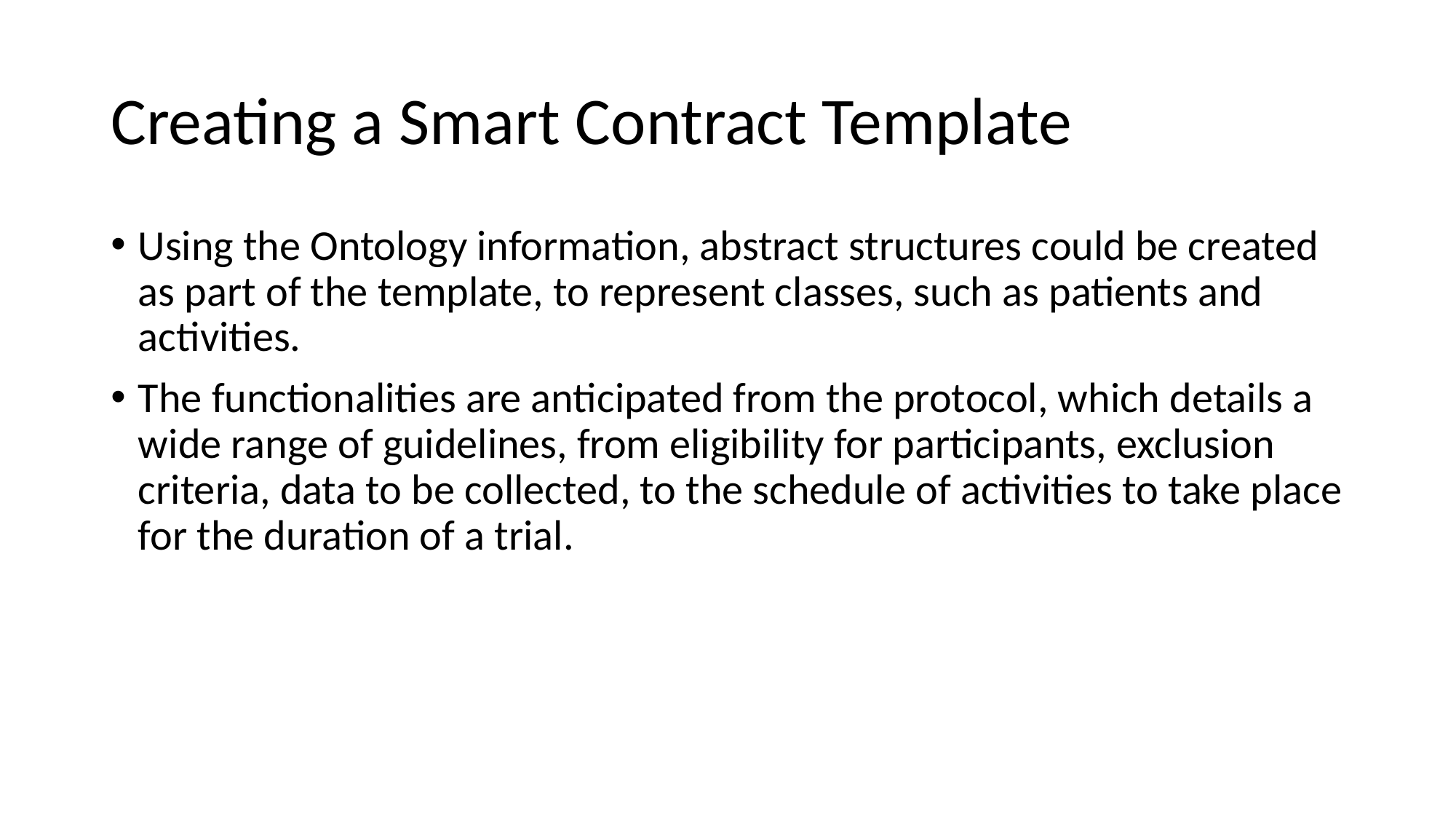

# Creating a Smart Contract Template
Using the Ontology information, abstract structures could be created as part of the template, to represent classes, such as patients and activities.
The functionalities are anticipated from the protocol, which details a wide range of guidelines, from eligibility for participants, exclusion criteria, data to be collected, to the schedule of activities to take place for the duration of a trial.